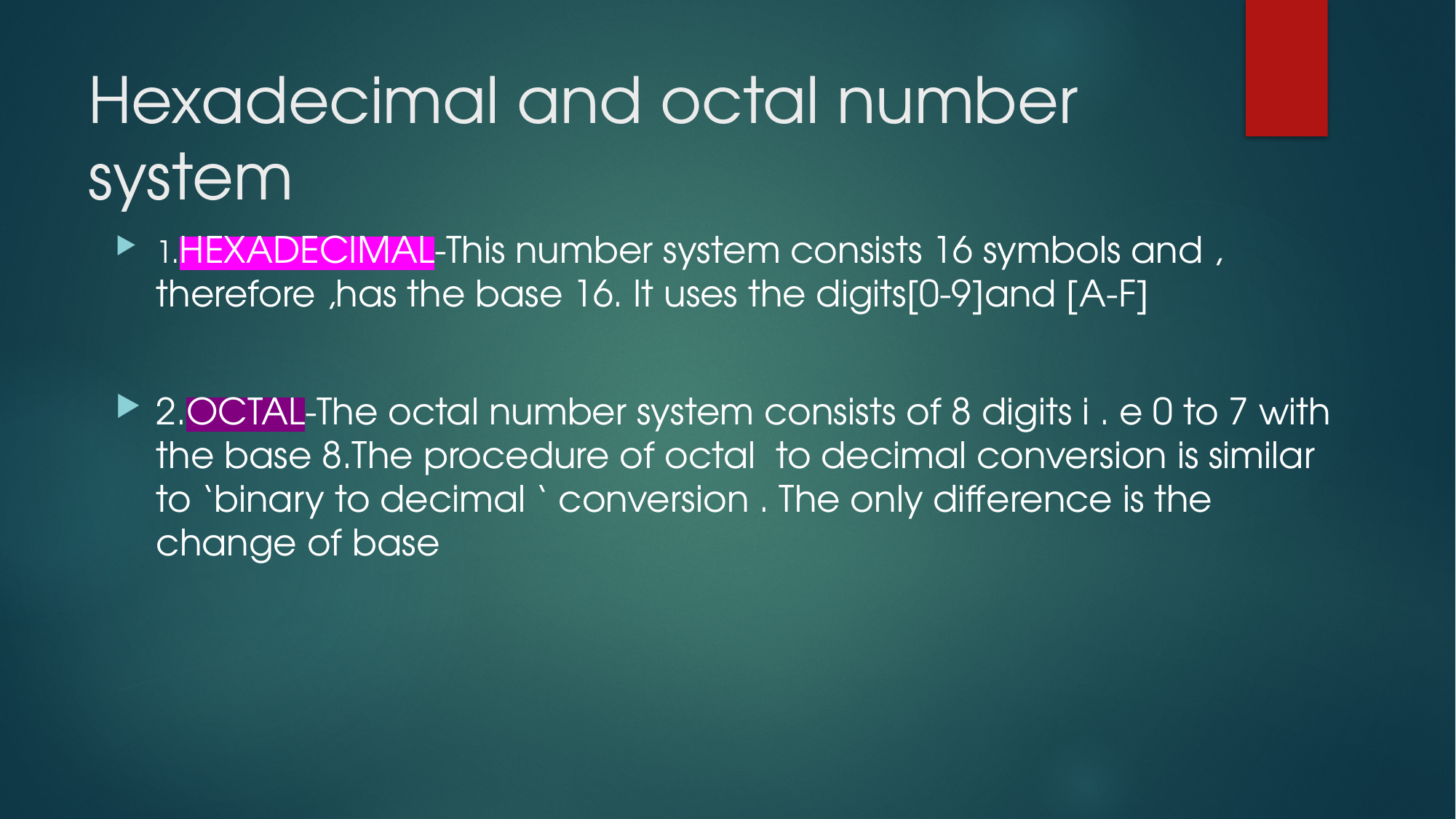

# Hexadecimal and octal number system
1.HEXADECIMAL-This number system consists 16 symbols and , therefore ,has the base 16. It uses the digits[0-9]and [A-F]

2.OCTAL-The octal number system consists of 8 digits i . e 0 to 7 with the base 8.The procedure of octal  to decimal conversion is similar  to ‘binary to decimal ‘ conversion . The only difference is the change of base